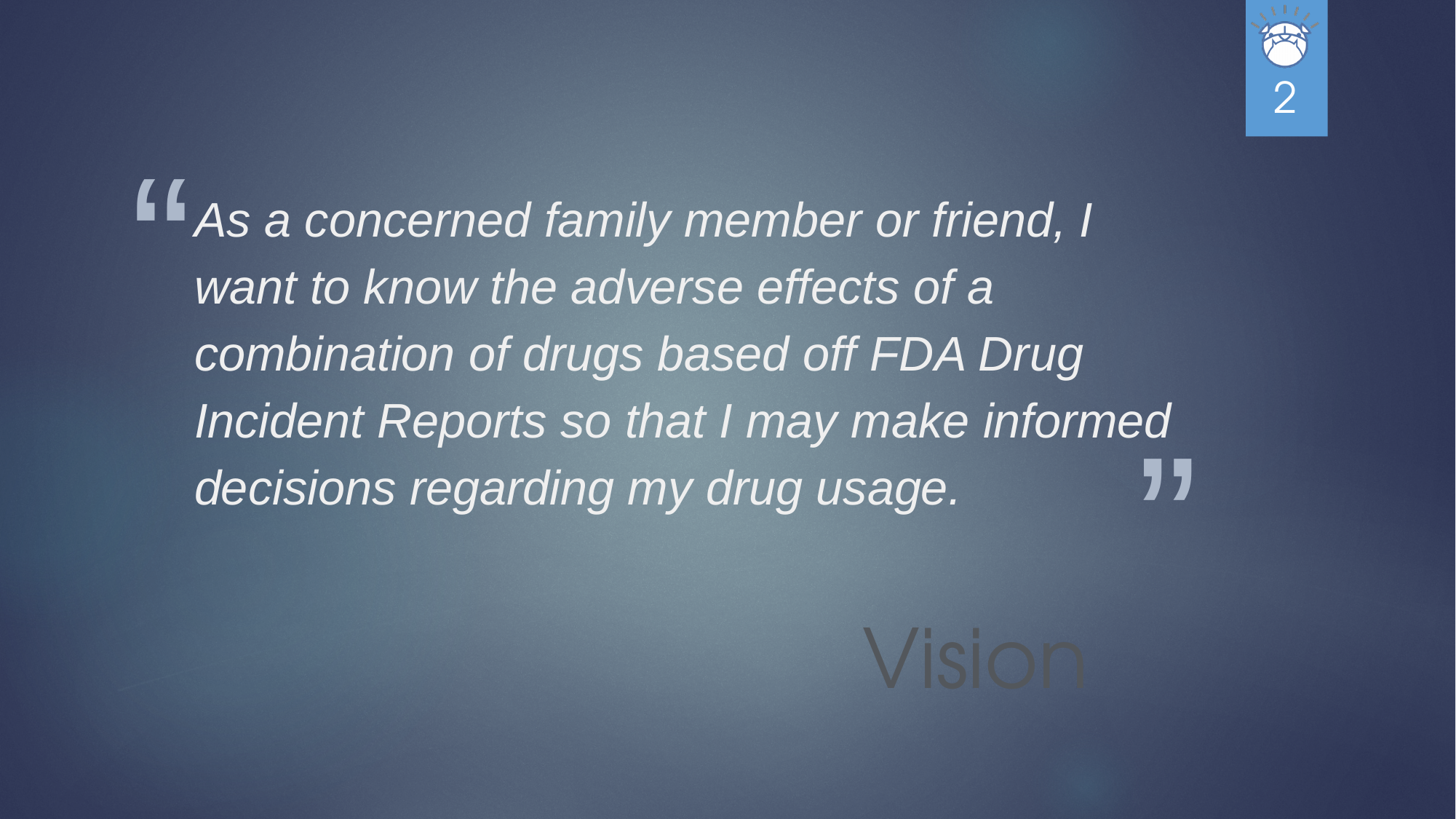

2
# As a concerned family member or friend, I want to know the adverse effects of a combination of drugs based off FDA Drug Incident Reports so that I may make informed decisions regarding my drug usage.

Vision